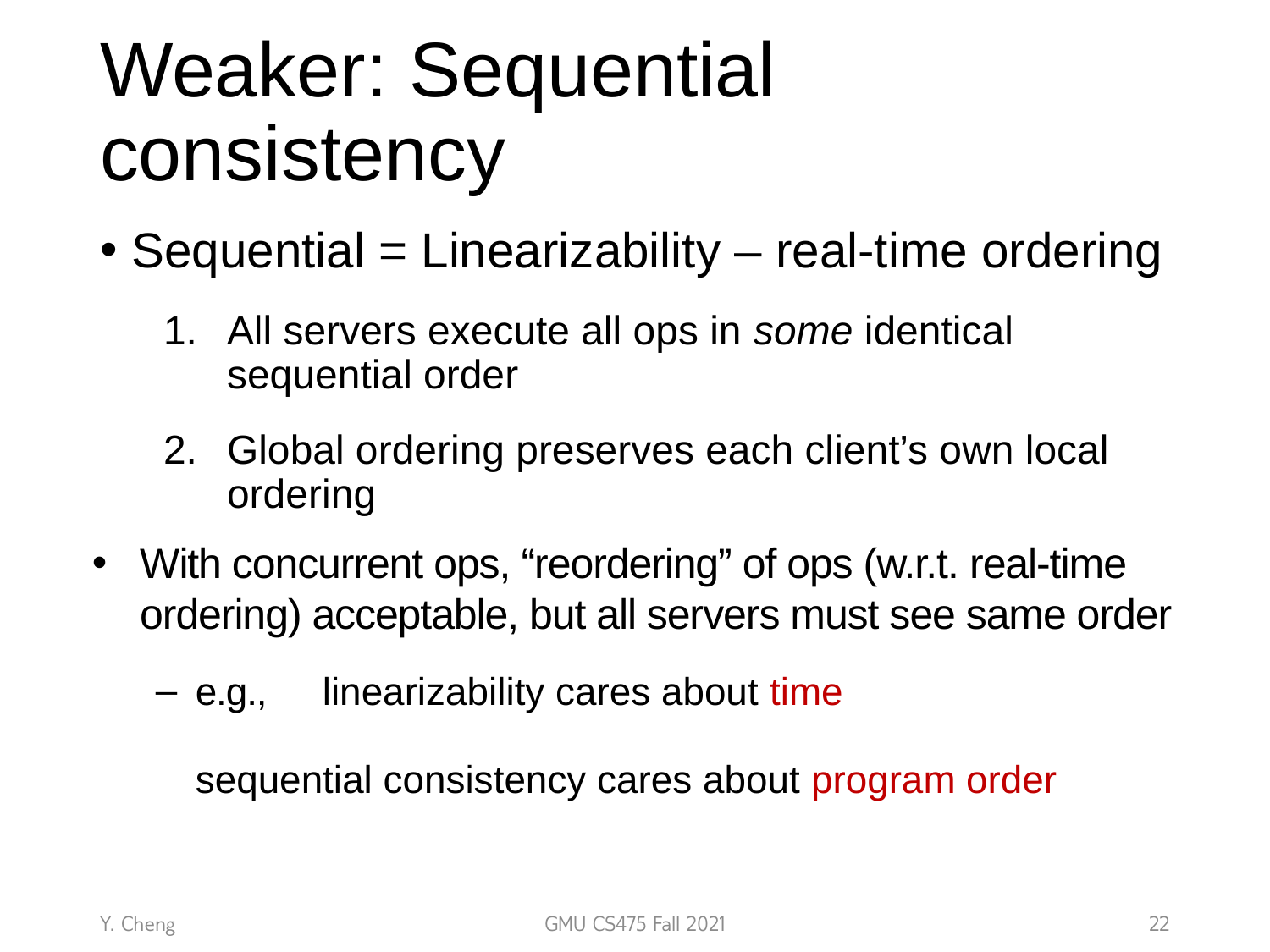

# Weaker: Sequential consistency
Sequential = Linearizability – real-time ordering
All servers execute all ops in some identical sequential order
Global ordering preserves each client’s own local ordering

With concurrent ops, “reordering” of ops (w.r.t. real-time ordering) acceptable, but all servers must see same order
e.g.,	linearizability cares about time									sequential consistency cares about program order

Y. Cheng
GMU CS475 Fall 2021
22